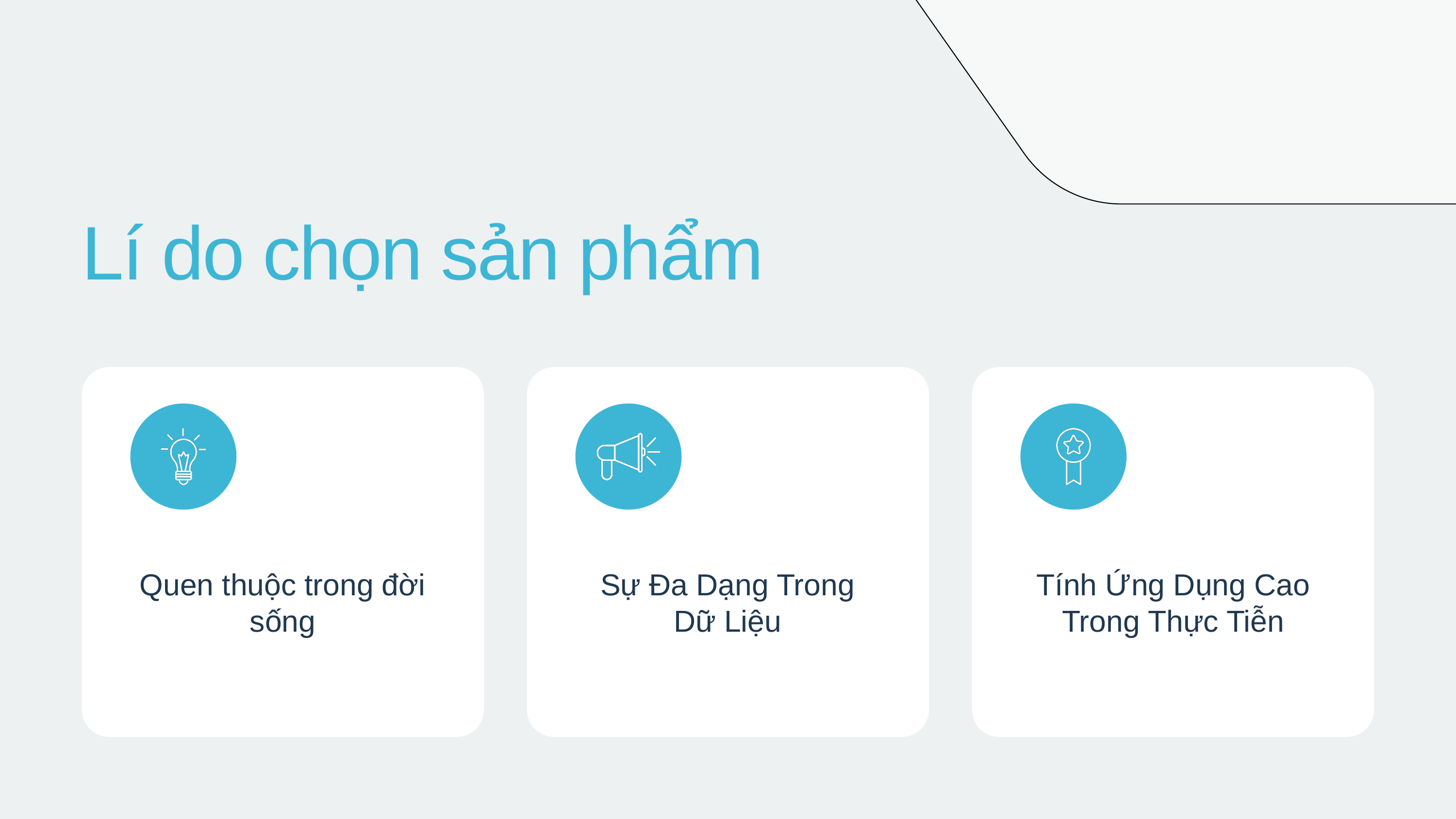

Lí do chọn sản phẩm

Quen thuộc trong đời sống
Sự Đa Dạng Trong Dữ Liệu
Tính Ứng Dụng Cao Trong Thực Tiễn